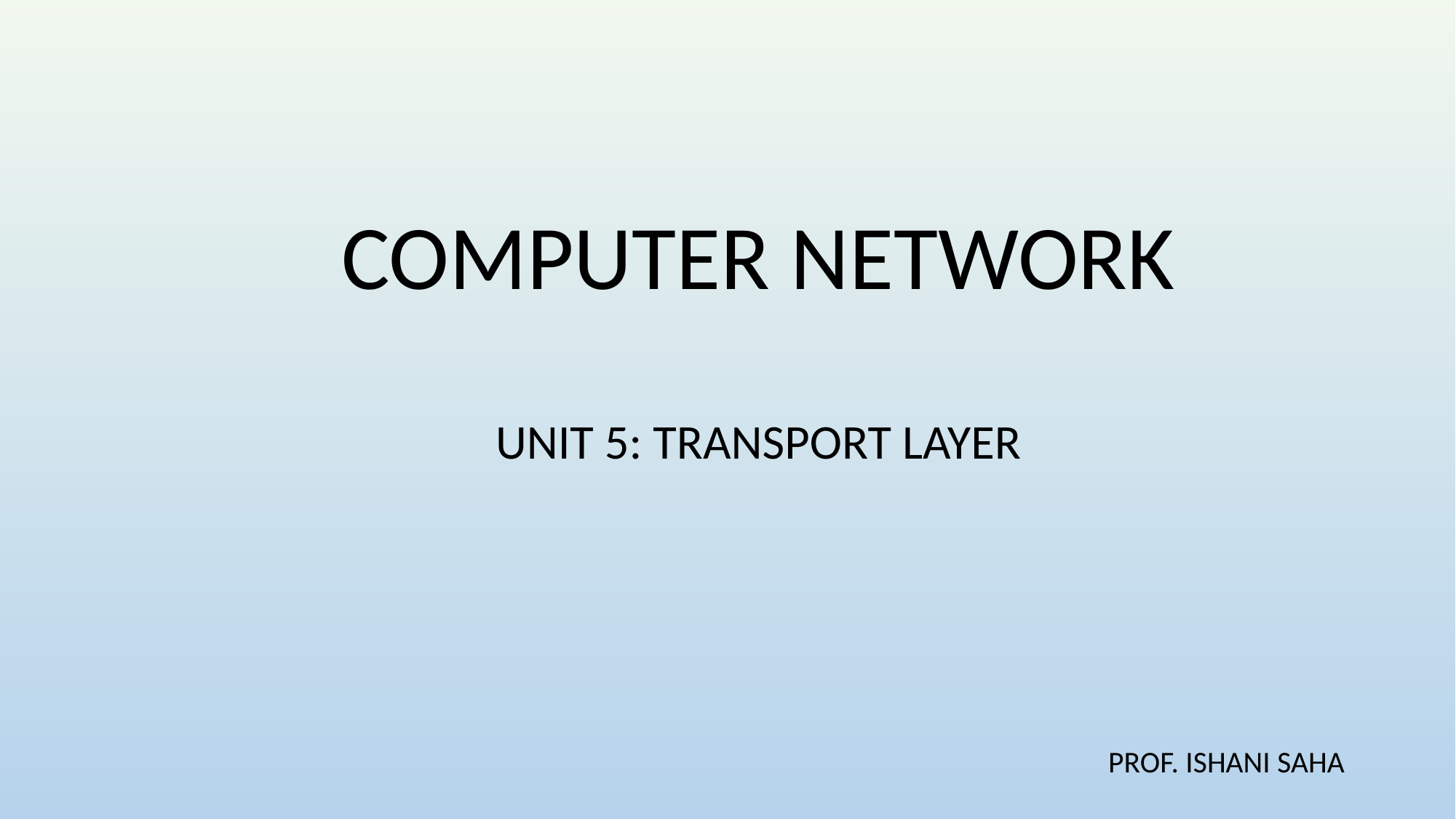

# COMPUTER NETWORK UNIT 5: TRANSPORT LAYER

PROF. ISHANI SAHA